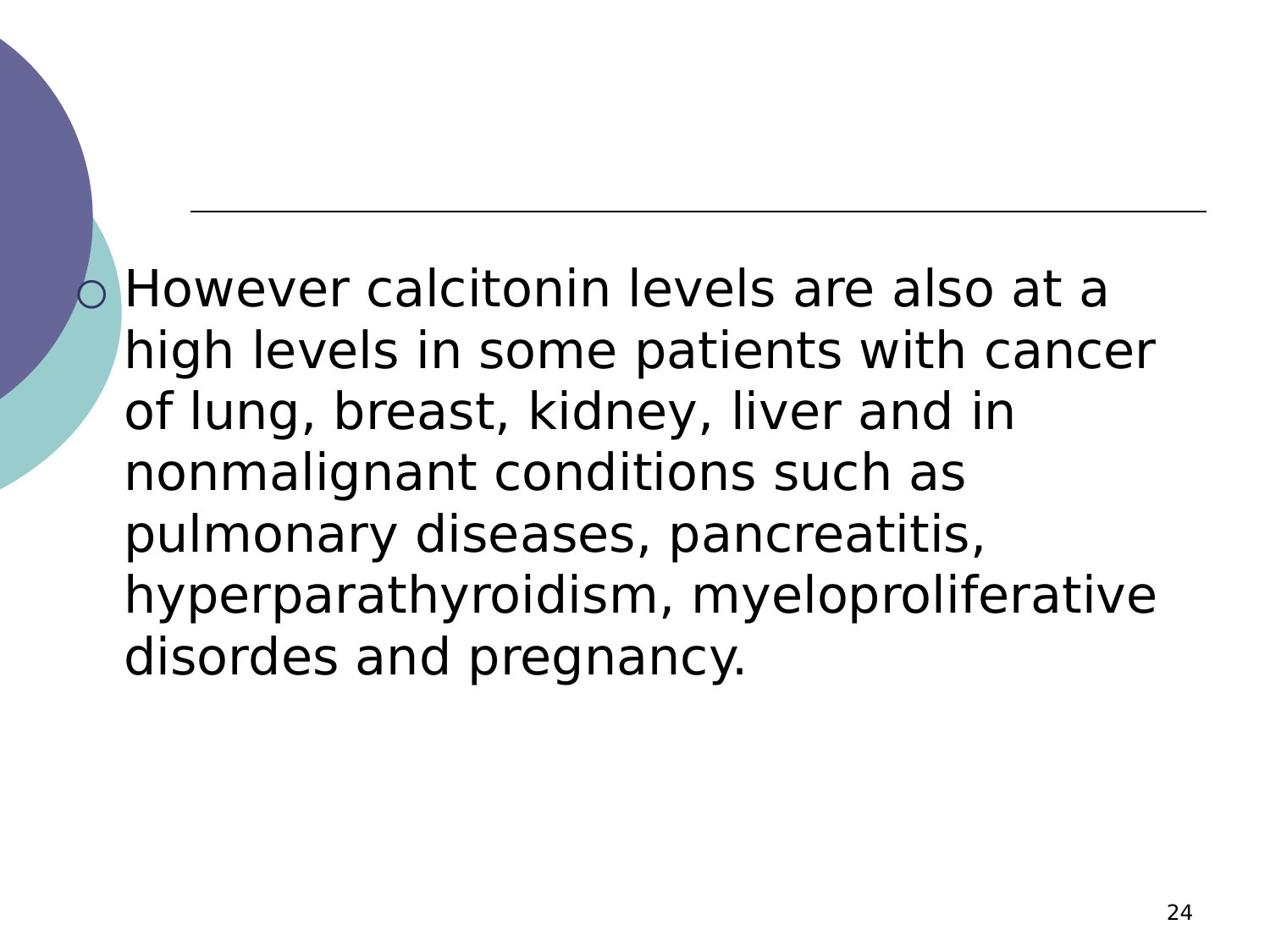

#

However calcitonin levels are also at a high levels in some patients with cancer of lung, breast, kidney, liver and in nonmalignant conditions such as pulmonary diseases, pancreatitis, hyperparathyroidism, myeloproliferative disordes and pregnancy.
24